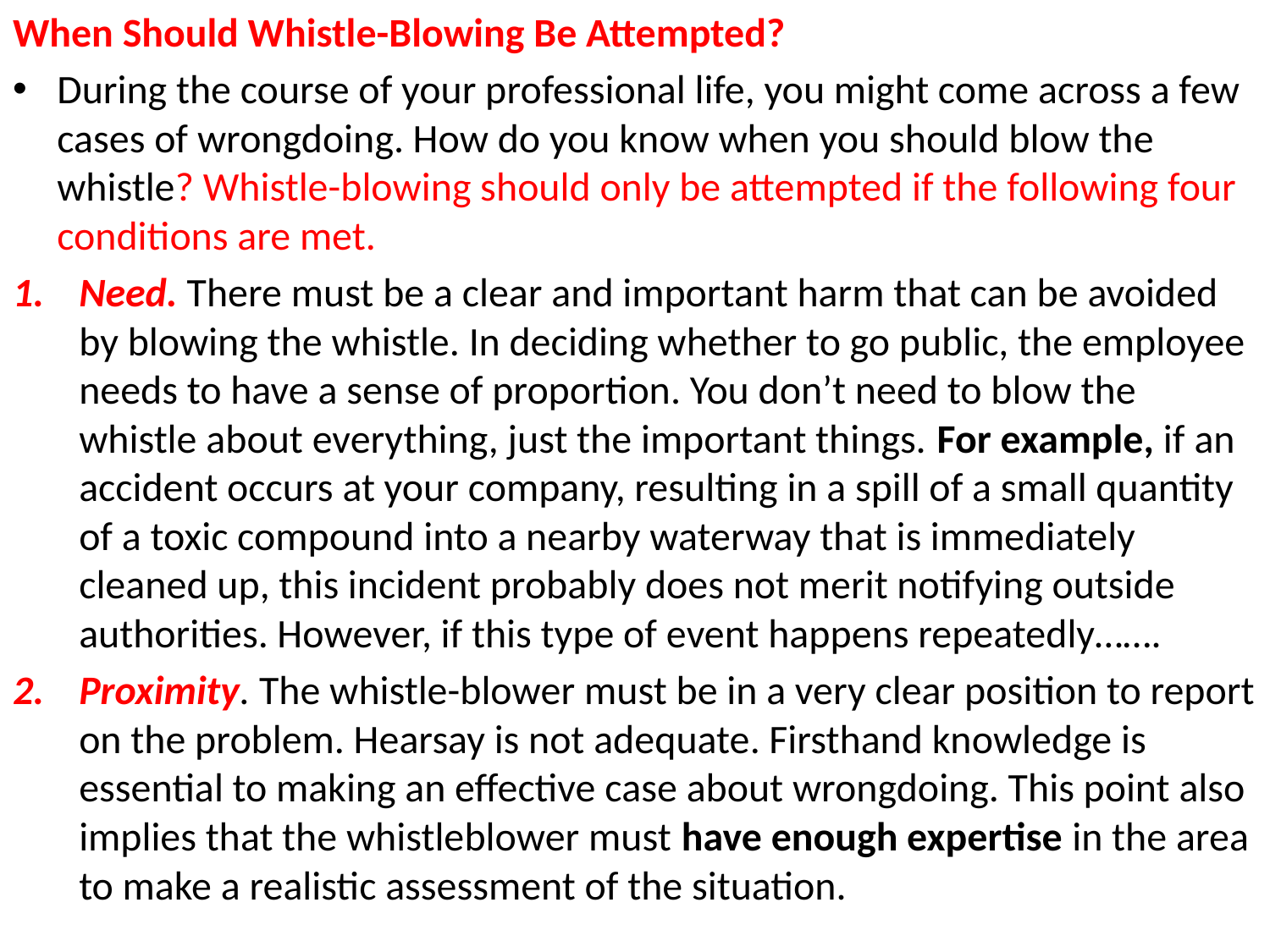

When Should Whistle-Blowing Be Attempted?
During the course of your professional life, you might come across a few cases of wrongdoing. How do you know when you should blow the whistle? Whistle-blowing should only be attempted if the following four conditions are met.
Need. There must be a clear and important harm that can be avoided by blowing the whistle. In deciding whether to go public, the employee needs to have a sense of proportion. You don’t need to blow the whistle about everything, just the important things. For example, if an accident occurs at your company, resulting in a spill of a small quantity of a toxic compound into a nearby waterway that is immediately cleaned up, this incident probably does not merit notifying outside authorities. However, if this type of event happens repeatedly…….
Proximity. The whistle-blower must be in a very clear position to report on the problem. Hearsay is not adequate. Firsthand knowledge is essential to making an effective case about wrongdoing. This point also implies that the whistleblower must have enough expertise in the area to make a realistic assessment of the situation.